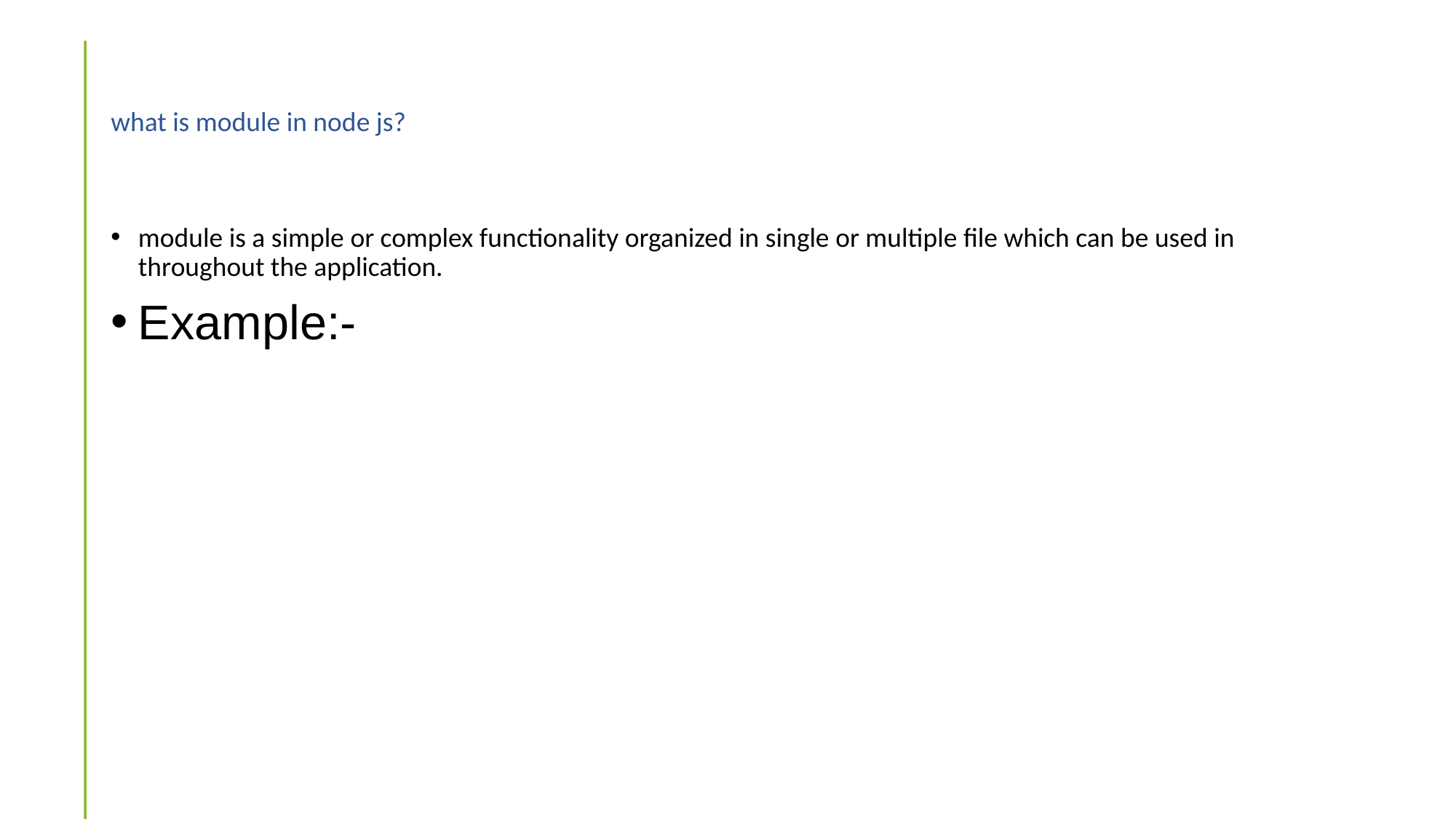

# what is module in node js?
module is a simple or complex functionality organized in single or multiple file which can be used in throughout the application.
Example:-